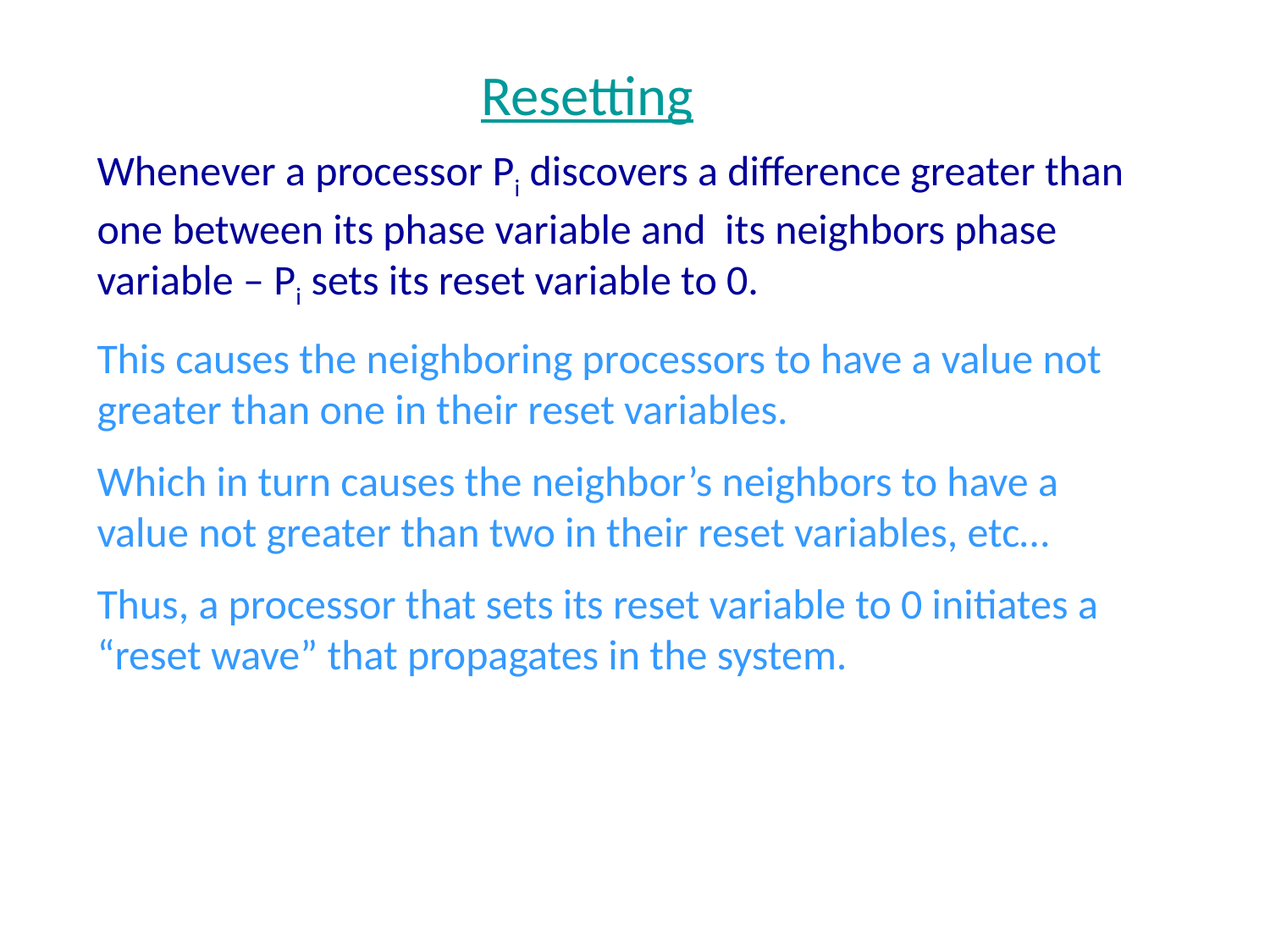

Resetting
Whenever a processor Pi discovers a difference greater than one between its phase variable and  its neighbors phase variable – Pi sets its reset variable to 0.
This causes the neighboring processors to have a value not greater than one in their reset variables.
Which in turn causes the neighbor’s neighbors to have a value not greater than two in their reset variables, etc…
Thus, a processor that sets its reset variable to 0 initiates a “reset wave” that propagates in the system.